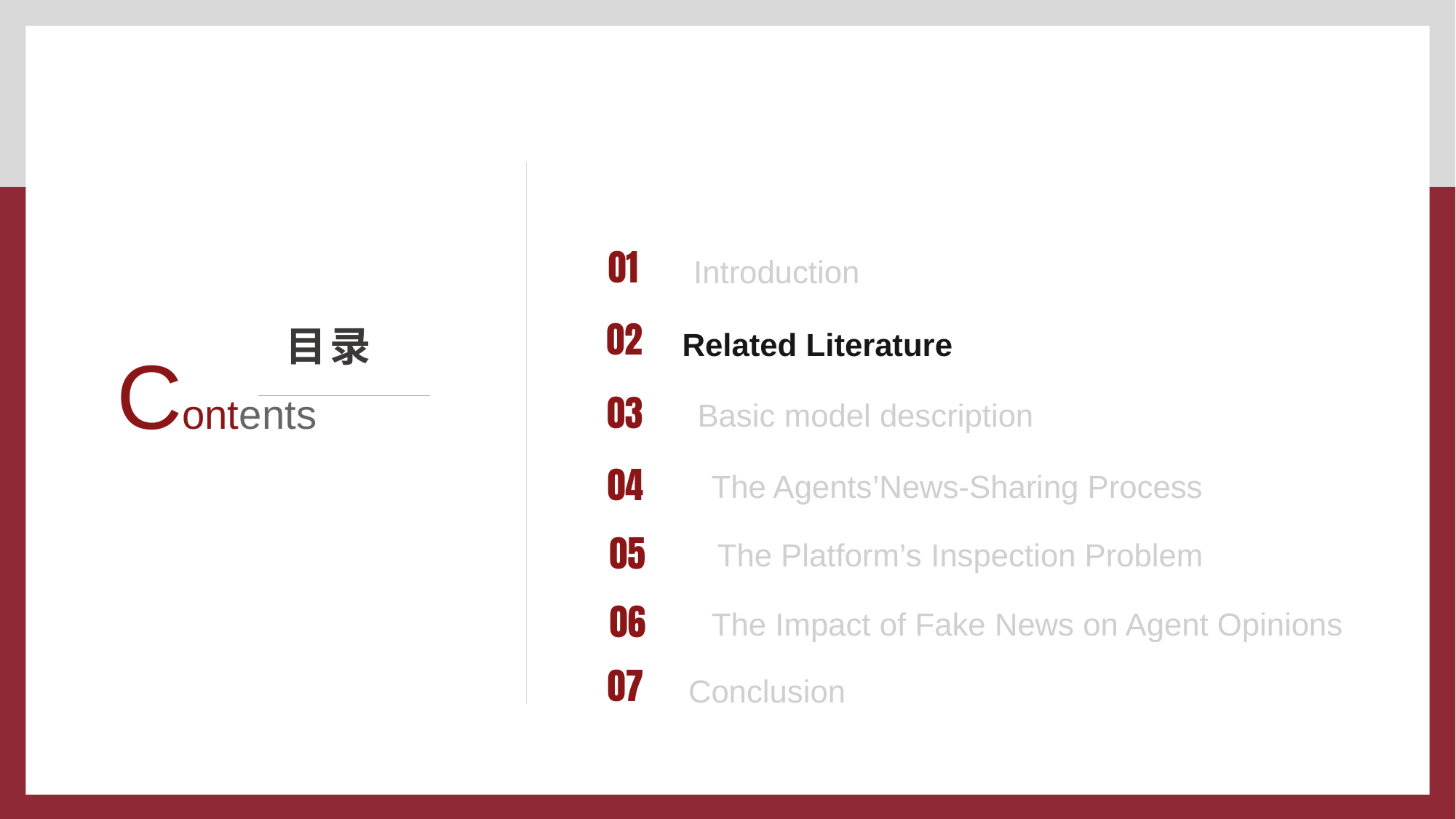

01
Introduction
02
Related Literature
03
Basic model description
04
The Agents’News-Sharing Process
05
The Platform’s Inspection Problem
06
The Impact of Fake News on Agent Opinions
07
Conclusion